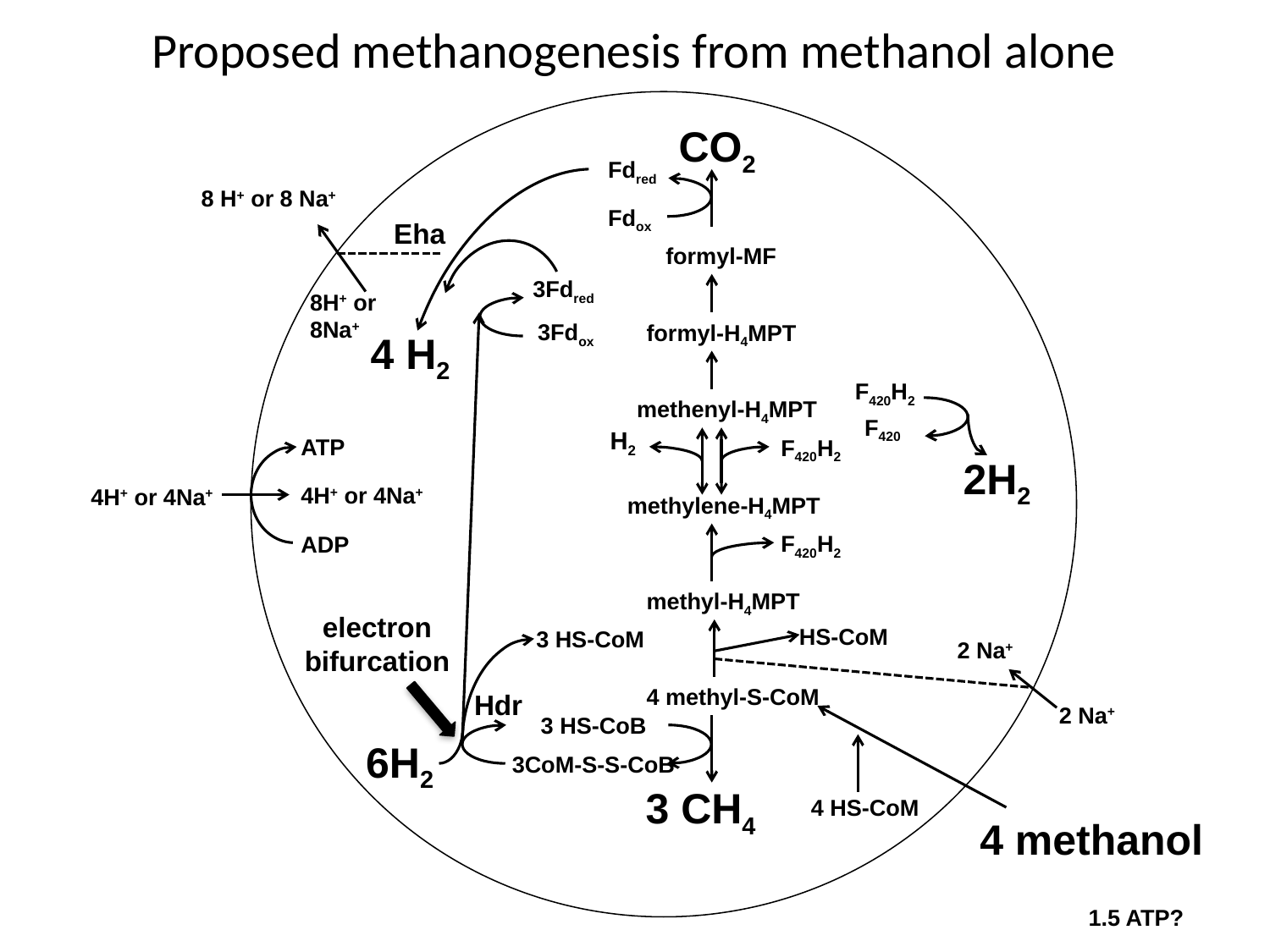

Proposed methanogenesis from methanol alone

CO2
Fdred

8 H+ or 8 Na+
Fdox
Eha

formyl-MF

3Fdred
8H+ or 8Na+

3Fdox
formyl-H4MPT
4 H2
F420H2

methenyl-H4MPT

F420
H2
F420H2
ATP
2H2

4H+ or 4Na+
4H+ or 4Na+
methylene-H4MPT
F420H2
ADP

methyl-H4MPT
electron
bifurcation
HS-CoM
3 HS-CoM
2 Na+

4 methyl-S-CoM
Hdr

2 Na+

3 HS-CoB

6H2
3CoM-S-S-CoB
3 CH4
4 HS-CoM
4 methanol
1.5 ATP?